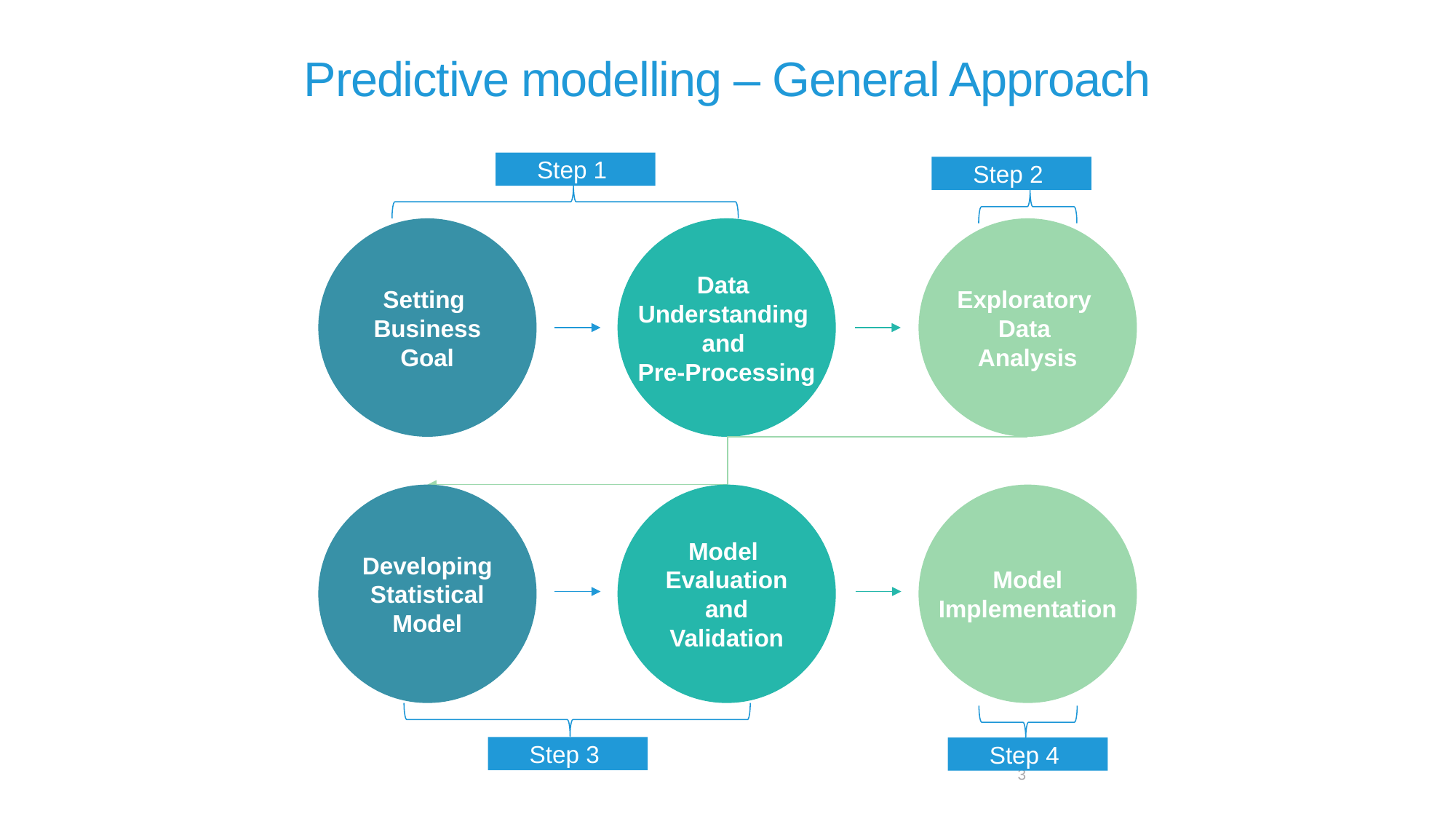

# Predictive modelling – General Approach
Step 1
Step 2

Setting
Business
Goal
Data
Understanding
and
Pre-Processing
Exploratory
Data
Analysis
Developing
Statistical
Model
Model
Evaluation
and
Validation
Model
Implementation

Step 3
Step 4
3